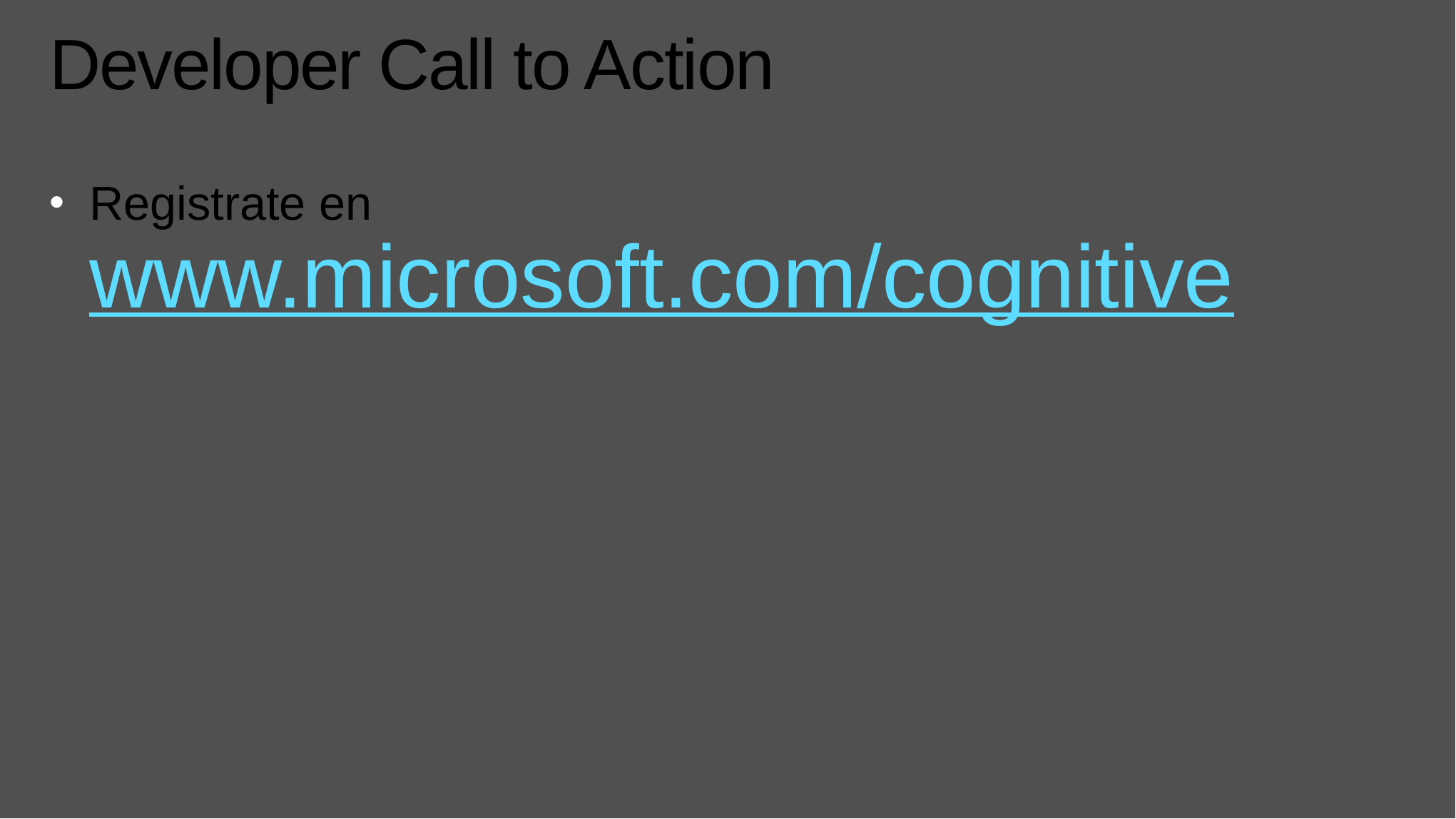

# Developer Call to Action
Registrate en www.microsoft.com/cognitive